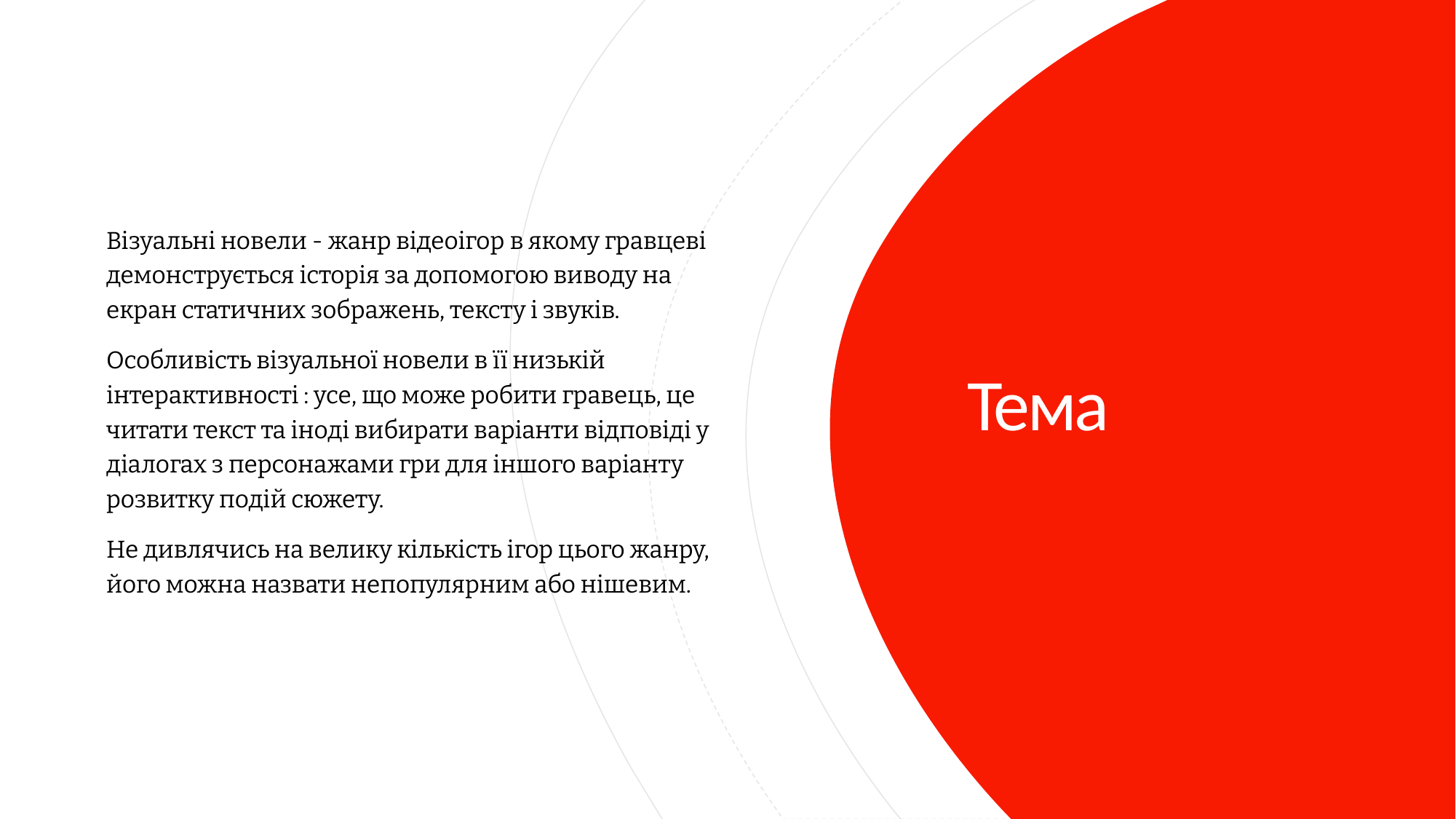

Візуальні новели - жанр відеоігор в якому гравцеві демонструється історія за допомогою виводу на екран статичних зображень, тексту і звуків.
Особливість візуальної новели в її низькій інтерактивності : усе, що може робити гравець, це читати текст та іноді вибирати варіанти відповіді у діалогах з персонажами гри для іншого варіанту розвитку подій сюжету.
Не дивлячись на велику кількість ігор цього жанру, його можна назвати непопулярним або нішевим.
# Тема